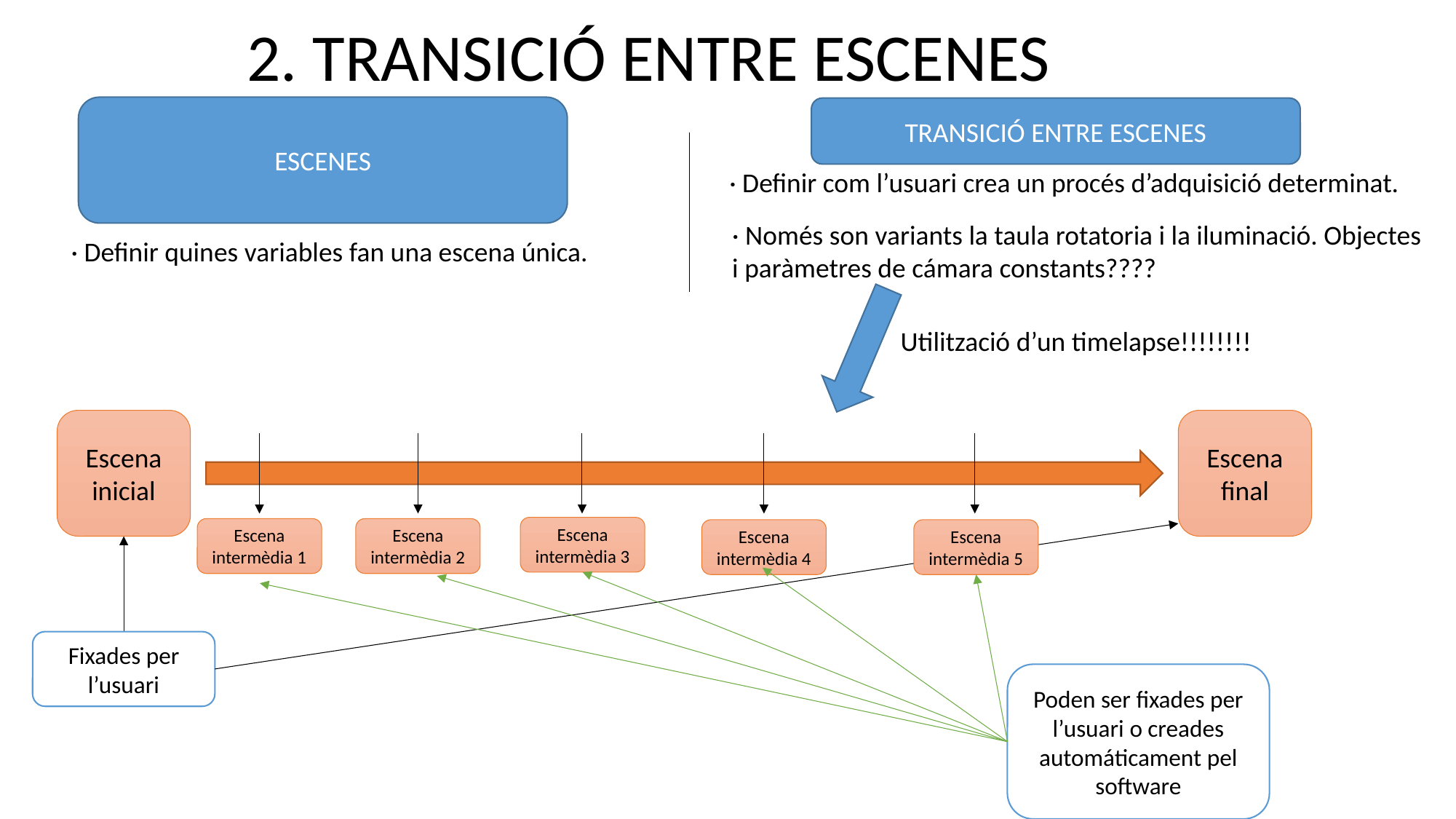

# 2. TRANSICIÓ ENTRE ESCENES
ESCENES
TRANSICIÓ ENTRE ESCENES
· Definir com l’usuari crea un procés d’adquisició determinat.
· Només son variants la taula rotatoria i la iluminació. Objectes
i paràmetres de cámara constants????
· Definir quines variables fan una escena única.

Utilització d’un timelapse!!!!!!!!
Escena final
Escena inicial

Escena intermèdia 3
Escena intermèdia 1
Escena intermèdia 2
Escena intermèdia 4
Escena intermèdia 5
Fixades per l’usuari
Poden ser fixades per l’usuari o creades automáticament pel software